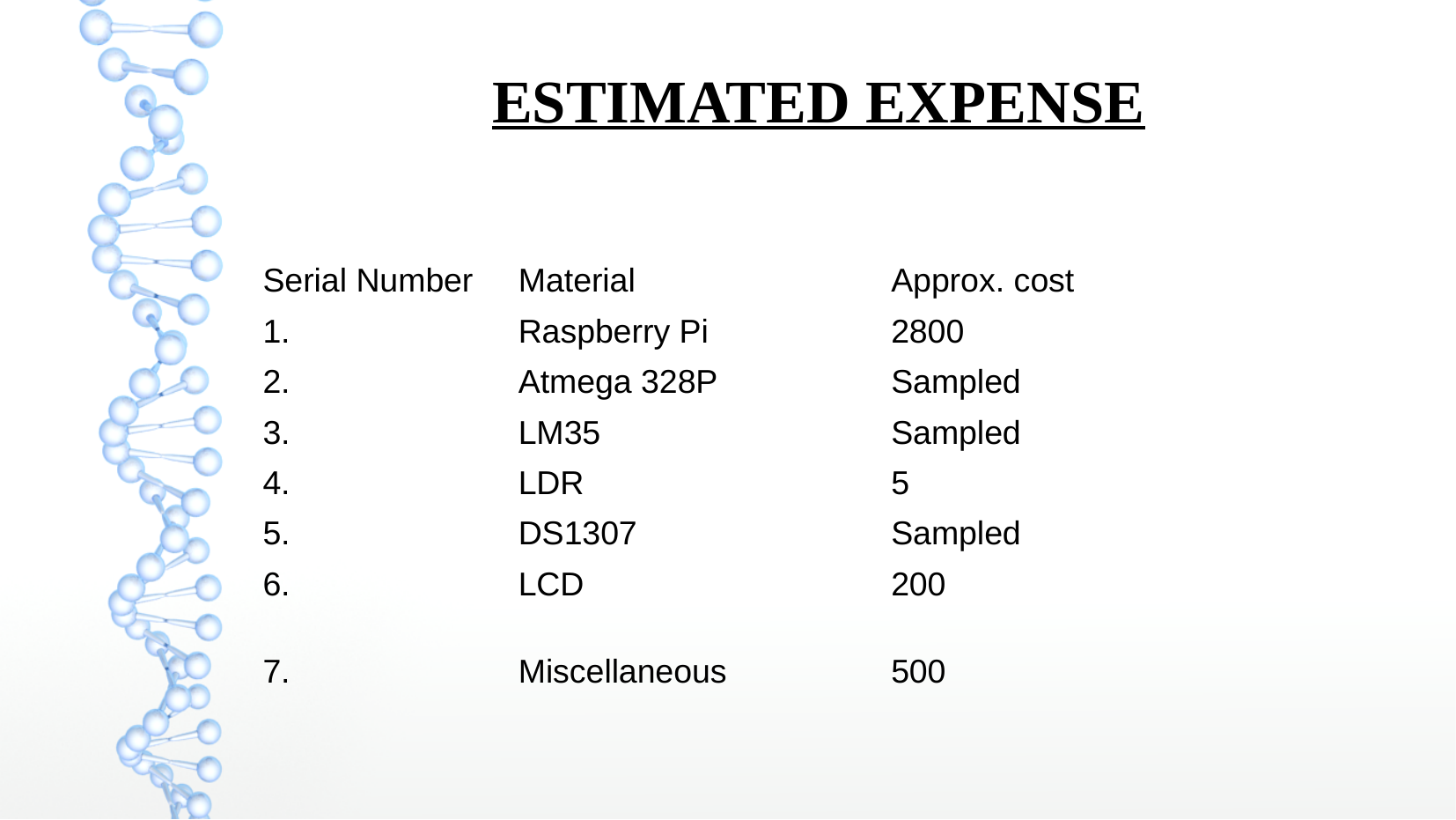

ESTIMATED EXPENSE

| Serial Number | Material | Approx. cost |
| --- | --- | --- |
| 1. | Raspberry Pi | 2800 |
| 2. | Atmega 328P | Sampled |
| 3. | LM35 | Sampled |
| 4. | LDR | 5 |
| 5. | DS1307 | Sampled |
| 6. | LCD | 200 |
| 7. | Miscellaneous | 500 |